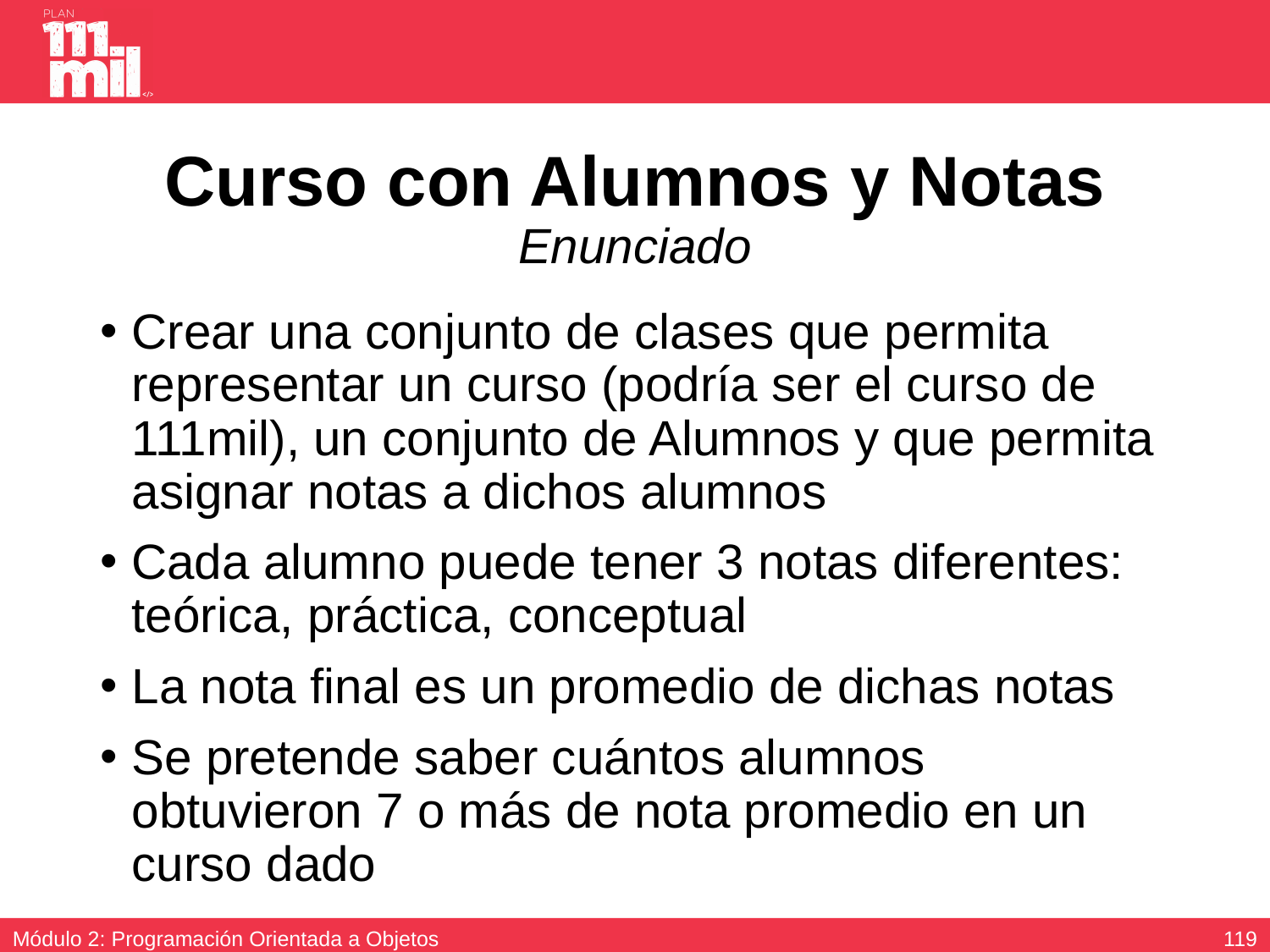

# Curso con Alumnos y Notas Enunciado
Crear una conjunto de clases que permita representar un curso (podría ser el curso de 111mil), un conjunto de Alumnos y que permita asignar notas a dichos alumnos
Cada alumno puede tener 3 notas diferentes: teórica, práctica, conceptual
La nota final es un promedio de dichas notas
Se pretende saber cuántos alumnos obtuvieron 7 o más de nota promedio en un curso dado
119
Módulo 2: Programación Orientada a Objetos